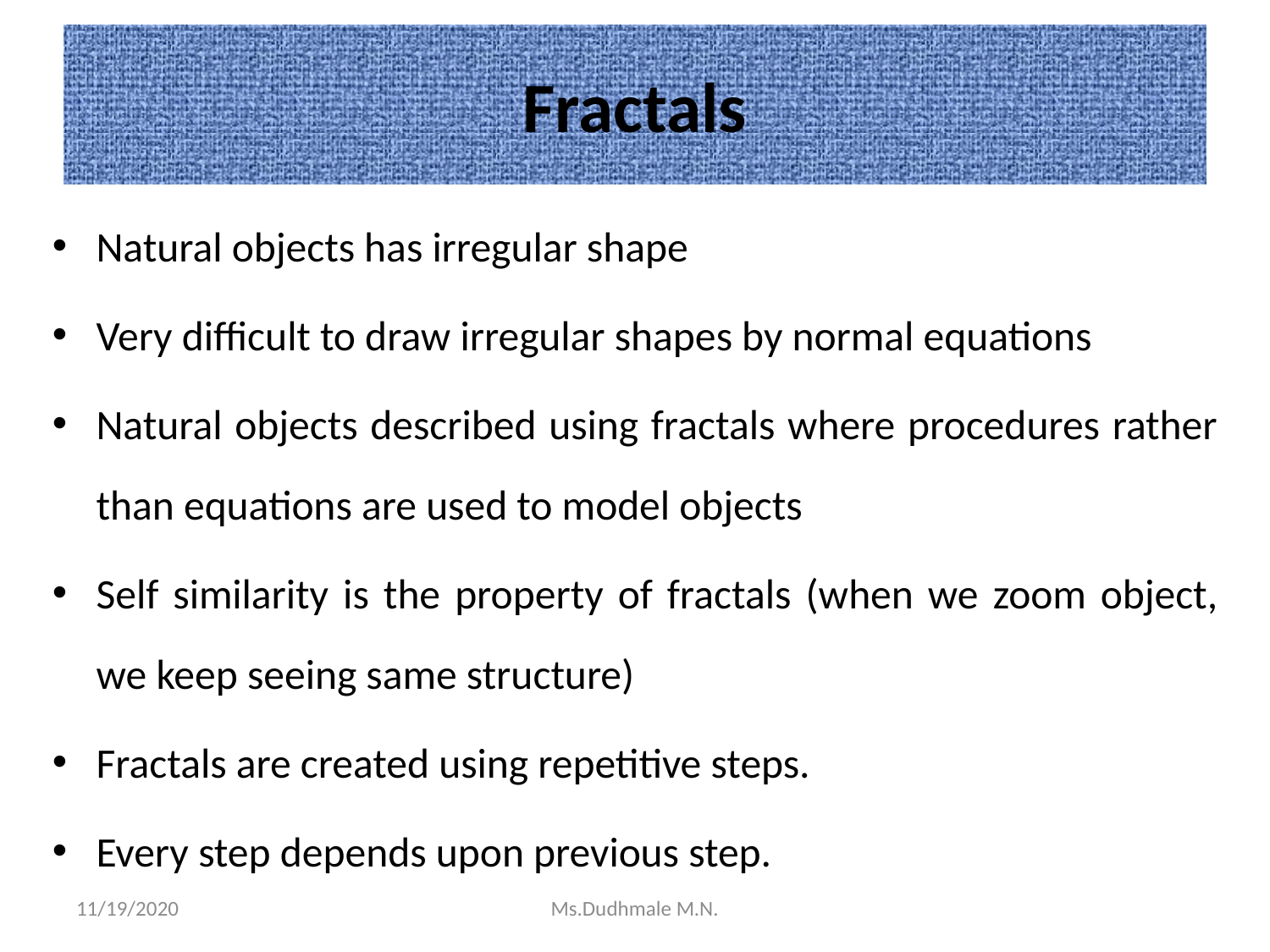

# Fractals
Natural objects has irregular shape
Very difficult to draw irregular shapes by normal equations
Natural objects described using fractals where procedures rather than equations are used to model objects
Self similarity is the property of fractals (when we zoom object, we keep seeing same structure)
Fractals are created using repetitive steps.
Every step depends upon previous step.
11/19/2020
Ms.Dudhmale M.N.